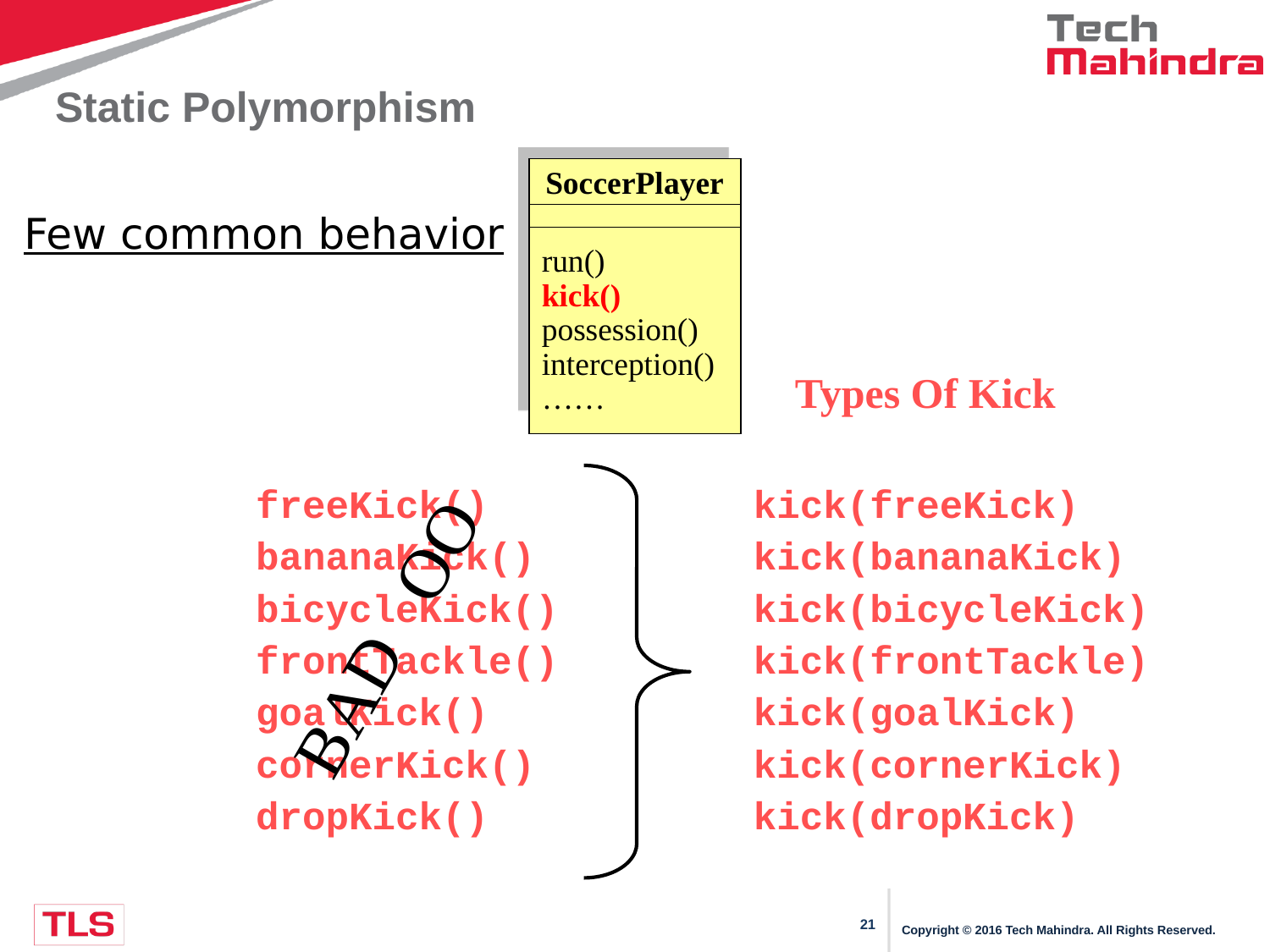

# Static Polymorphism

SoccerPlayer

run()
kick()
possession()
interception()
……
Few common behavior
Types Of Kick

freeKick()
bananaKick()
bicycleKick()
frontTackle()
goalKick()
cornerKick()
dropKick()
kick(freeKick)
kick(bananaKick)
kick(bicycleKick)
kick(frontTackle)
kick(goalKick)
kick(cornerKick)
kick(dropKick)
	BAD   OO
Copyright © 2016 Tech Mahindra. All Rights Reserved.